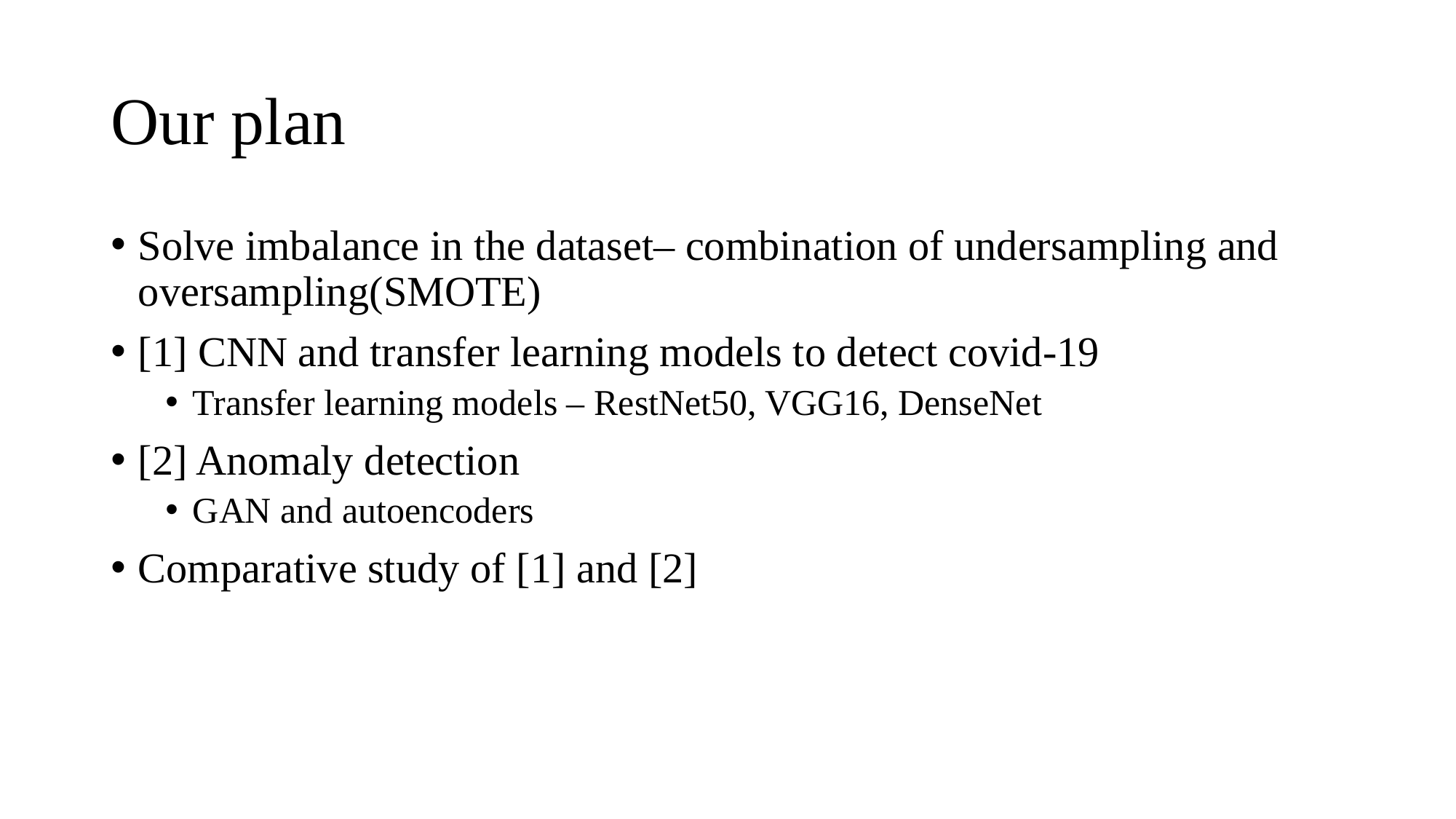

# Our plan
Solve imbalance in the dataset– combination of undersampling and oversampling(SMOTE)
[1] CNN and transfer learning models to detect covid-19
Transfer learning models – RestNet50, VGG16, DenseNet
[2] Anomaly detection
GAN and autoencoders
Comparative study of [1] and [2]